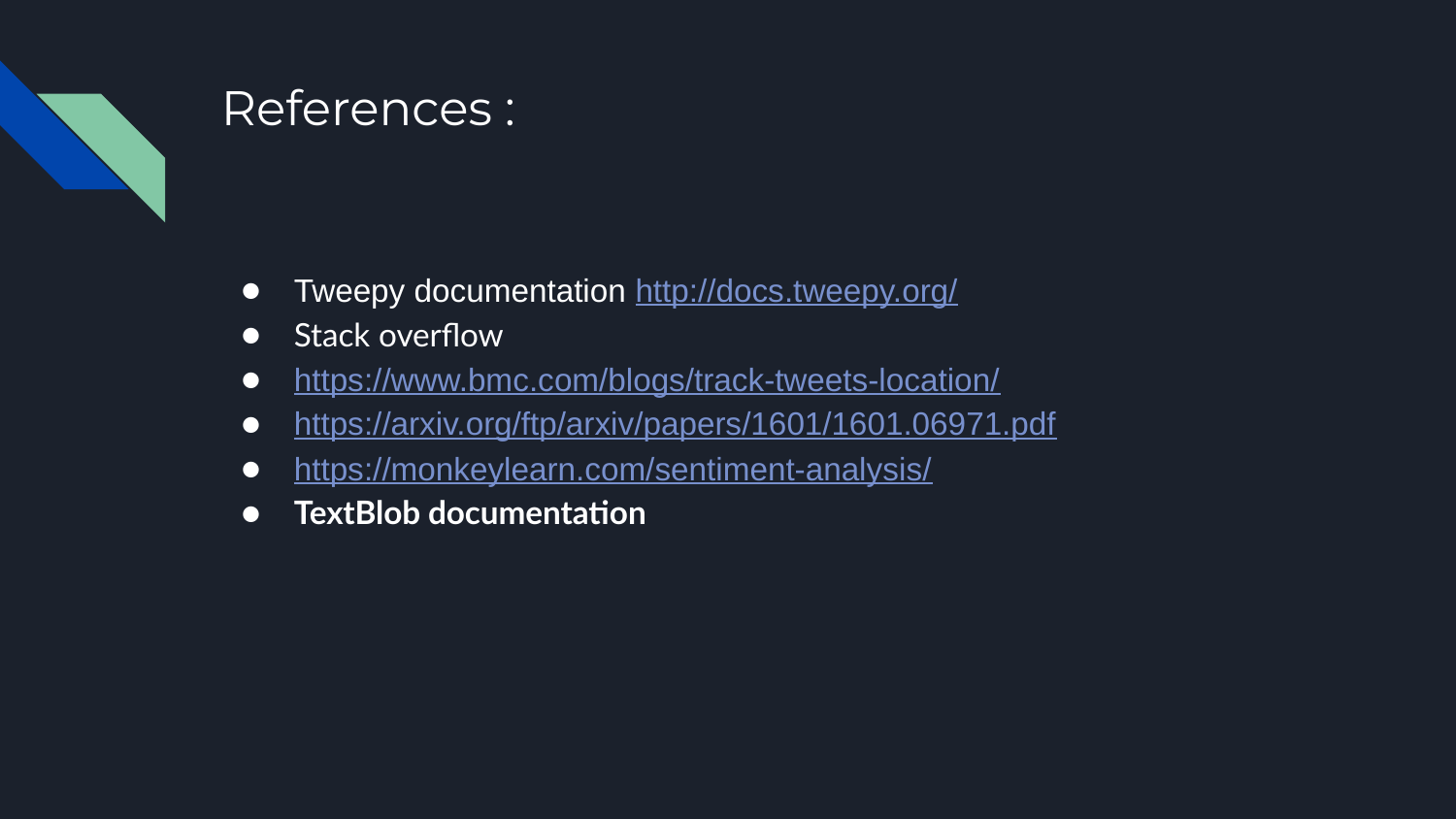

# References :
Tweepy documentation http://docs.tweepy.org/
Stack overflow
https://www.bmc.com/blogs/track-tweets-location/
https://arxiv.org/ftp/arxiv/papers/1601/1601.06971.pdf
https://monkeylearn.com/sentiment-analysis/
TextBlob documentation